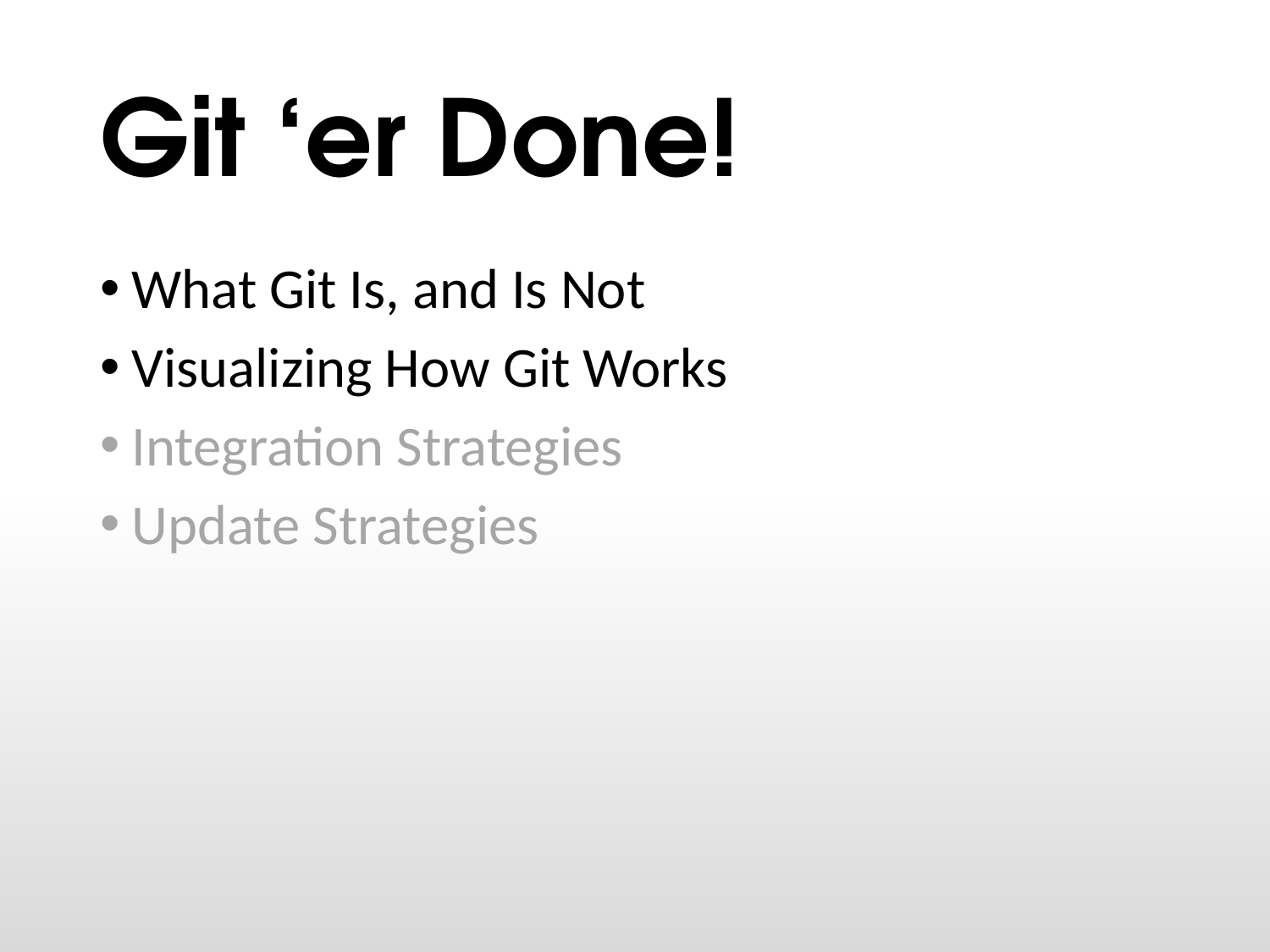

# Git ‘er Done!
What Git Is, and Is Not
Visualizing How Git Works
Integration Strategies
Update Strategies